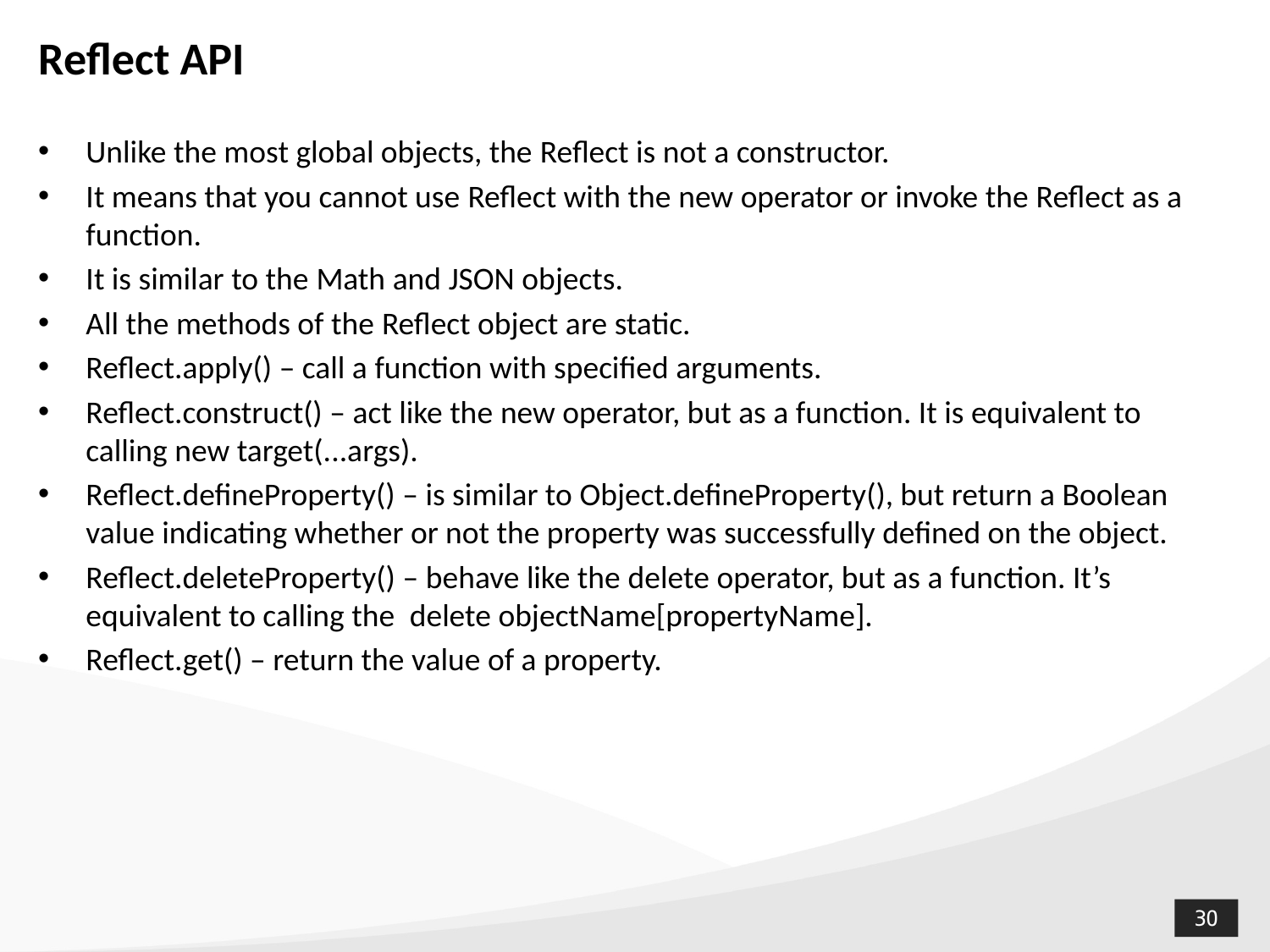

# Reflect API
Unlike the most global objects, the Reflect is not a constructor.
It means that you cannot use Reflect with the new operator or invoke the Reflect as a function.
It is similar to the Math and JSON objects.
All the methods of the Reflect object are static.
Reflect.apply() – call a function with specified arguments.
Reflect.construct() – act like the new operator, but as a function. It is equivalent to calling new target(...args).
Reflect.defineProperty() – is similar to Object.defineProperty(), but return a Boolean value indicating whether or not the property was successfully defined on the object.
Reflect.deleteProperty() – behave like the delete operator, but as a function. It’s equivalent to calling the  delete objectName[propertyName].
Reflect.get() – return the value of a property.